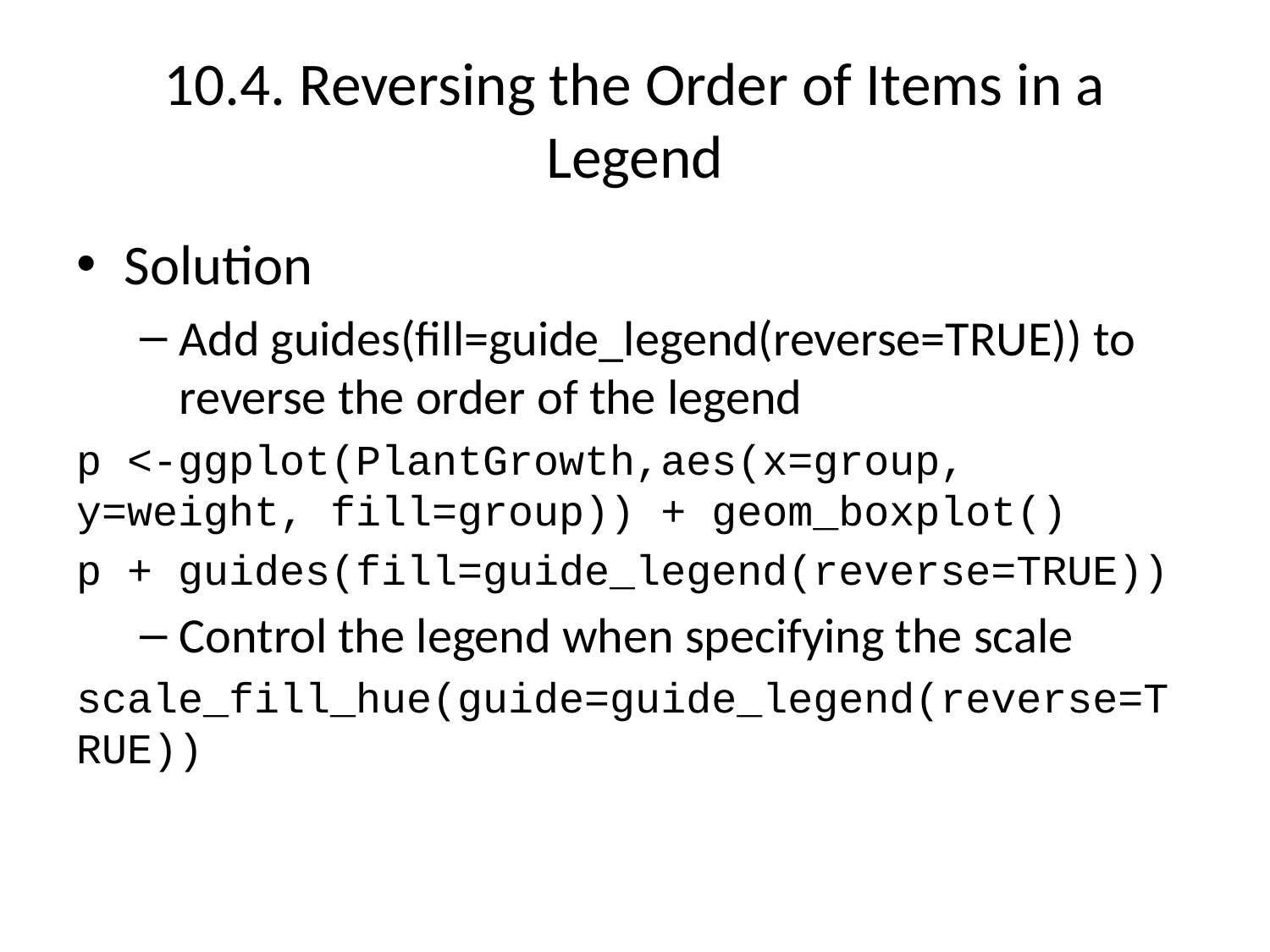

# 10.4. Reversing the Order of Items in a Legend
Solution
Add guides(fill=guide_legend(reverse=TRUE)) to reverse the order of the legend
p <-ggplot(PlantGrowth,aes(x=group, y=weight, fill=group)) + geom_boxplot()
p + guides(fill=guide_legend(reverse=TRUE))
Control the legend when specifying the scale
scale_fill_hue(guide=guide_legend(reverse=TRUE))